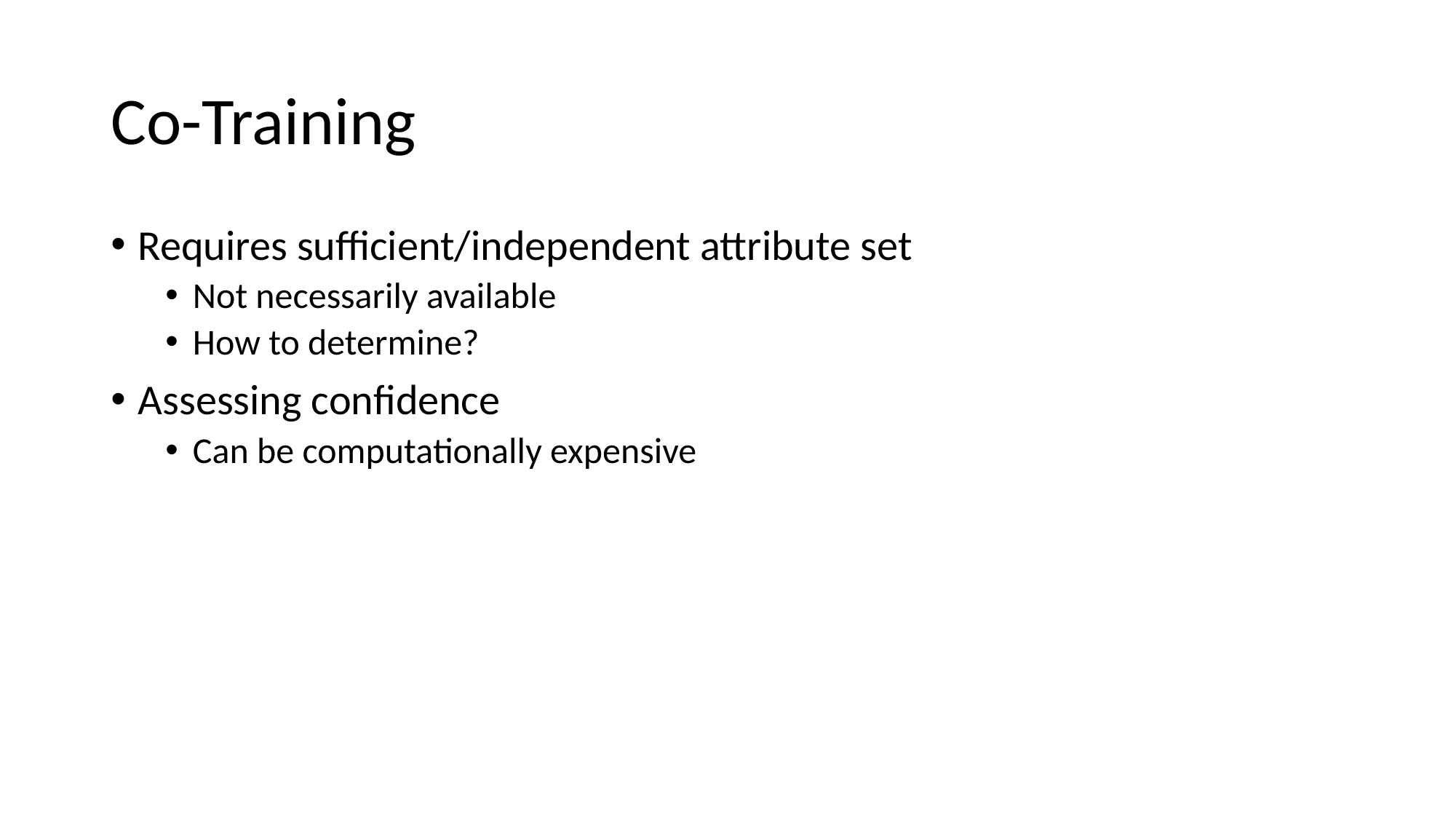

# Co-Training
Requires sufficient/independent attribute set
Not necessarily available
How to determine?
Assessing confidence
Can be computationally expensive